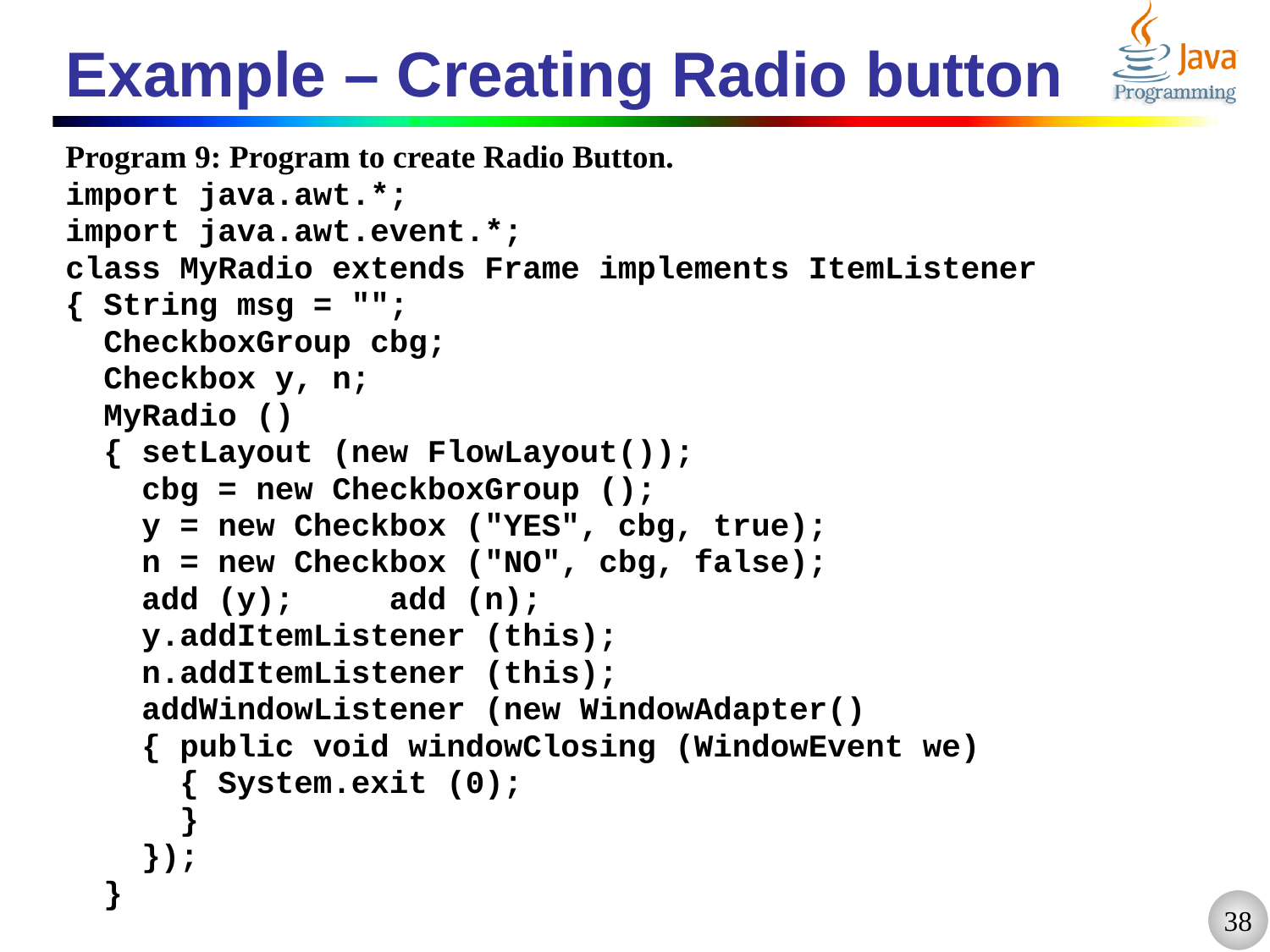

# Example – Creating Radio button
Program 9: Program to create Radio Button.
import java.awt.*;
import java.awt.event.*;
class MyRadio extends Frame implements ItemListener
{ String msg = "";
  CheckboxGroup cbg;
  Checkbox y, n;
  MyRadio ()
  { setLayout (new FlowLayout());
    cbg = new CheckboxGroup ();
    y = new Checkbox ("YES", cbg, true);
    n = new Checkbox ("NO", cbg, false);
    add (y);     add (n);
    y.addItemListener (this);
    n.addItemListener (this);
    addWindowListener (new WindowAdapter()
    { public void windowClosing (WindowEvent we)
      { System.exit (0);
      }
    });
  }